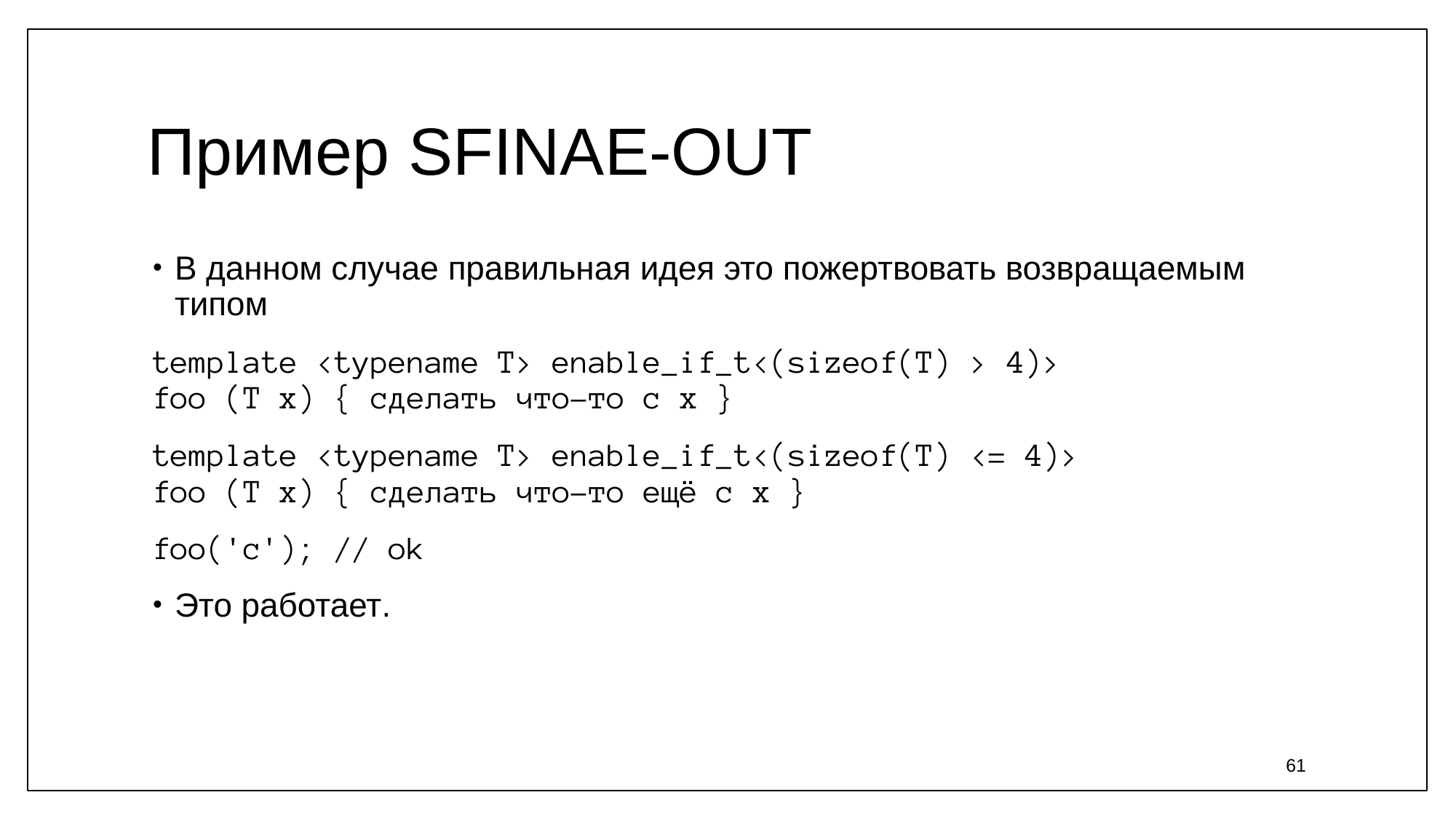

# Пример SFINAE-OUT
В данном случае правильная идея это пожертвовать возвращаемым типом
template <typename T> enable_if_t<(sizeof(T) > 4)>
foo (T x) { сделать что-то с x }
template <typename T> enable_if_t<(sizeof(T) <= 4)>
foo (T x) { сделать что-то ещё с x }
foo('c'); // ok
Это работает.
61